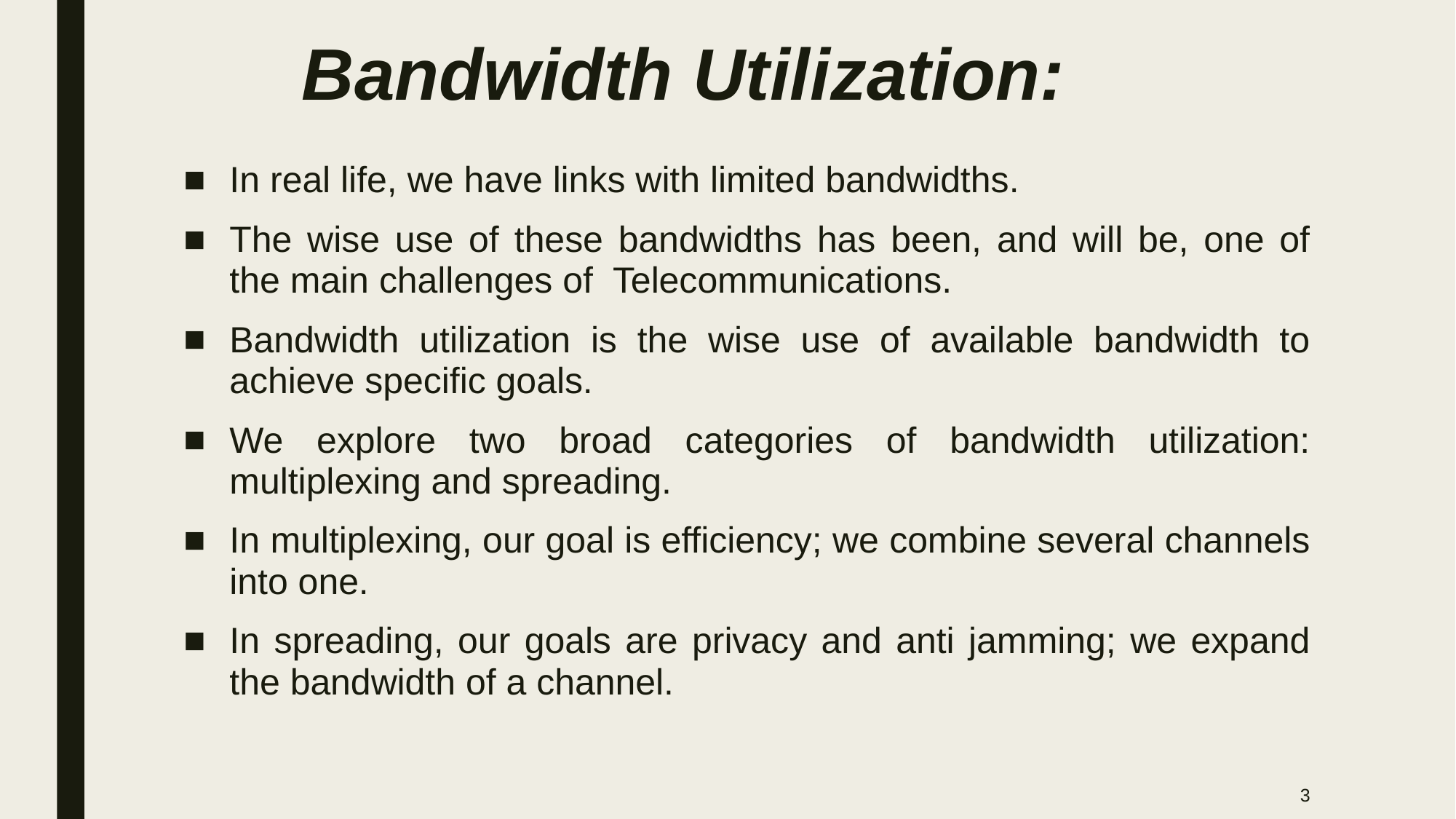

# Bandwidth Utilization:
In real life, we have links with limited bandwidths.
The wise use of these bandwidths has been, and will be, one of the main challenges of  Telecommunications.
Bandwidth utilization is the wise use of available bandwidth to achieve specific goals.
We explore two broad categories of bandwidth utilization: multiplexing and spreading.
In multiplexing, our goal is efficiency; we combine several channels into one.
In spreading, our goals are privacy and anti jamming; we expand the bandwidth of a channel.
3